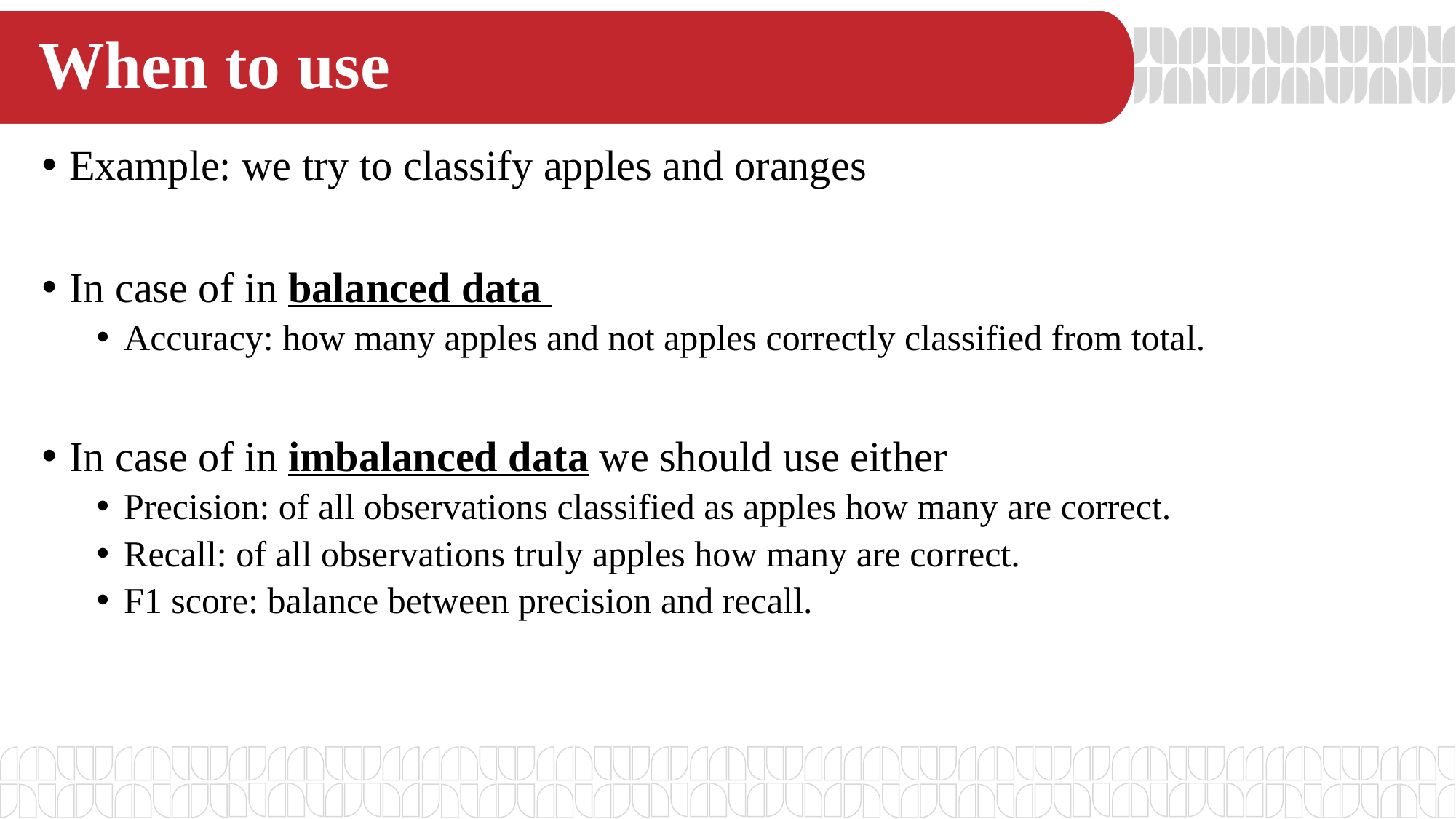

# When to use
Example: we try to classify apples and oranges

In case of in balanced data
Accuracy: how many apples and not apples correctly classified from total.

In case of in imbalanced data we should use either
Precision: of all observations classified as apples how many are correct.
Recall: of all observations truly apples how many are correct.
F1 score: balance between precision and recall.